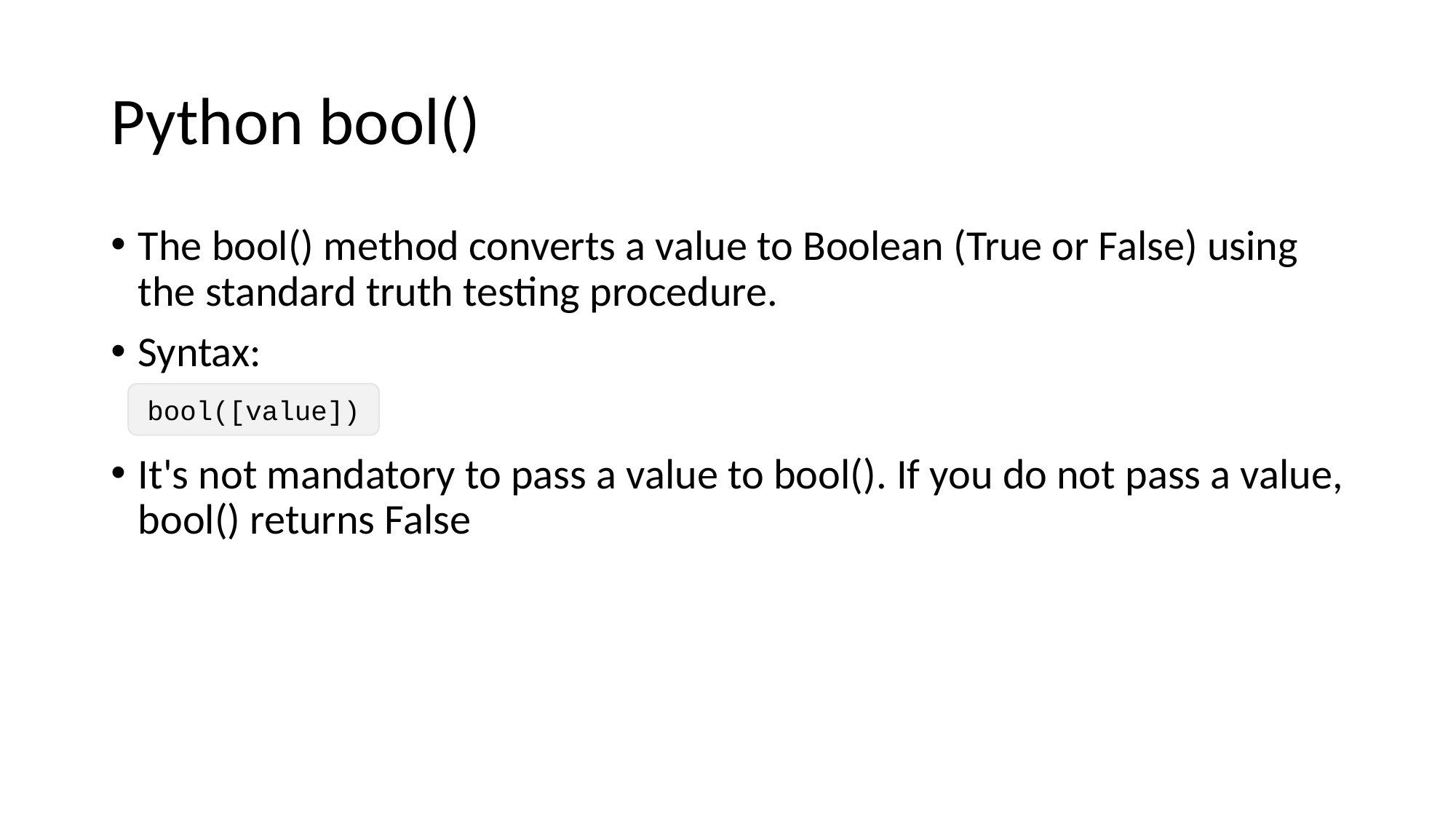

# Python bool()
The bool() method converts a value to Boolean (True or False) using the standard truth testing procedure.
Syntax:

It's not mandatory to pass a value to bool(). If you do not pass a value, bool() returns False
bool([value])